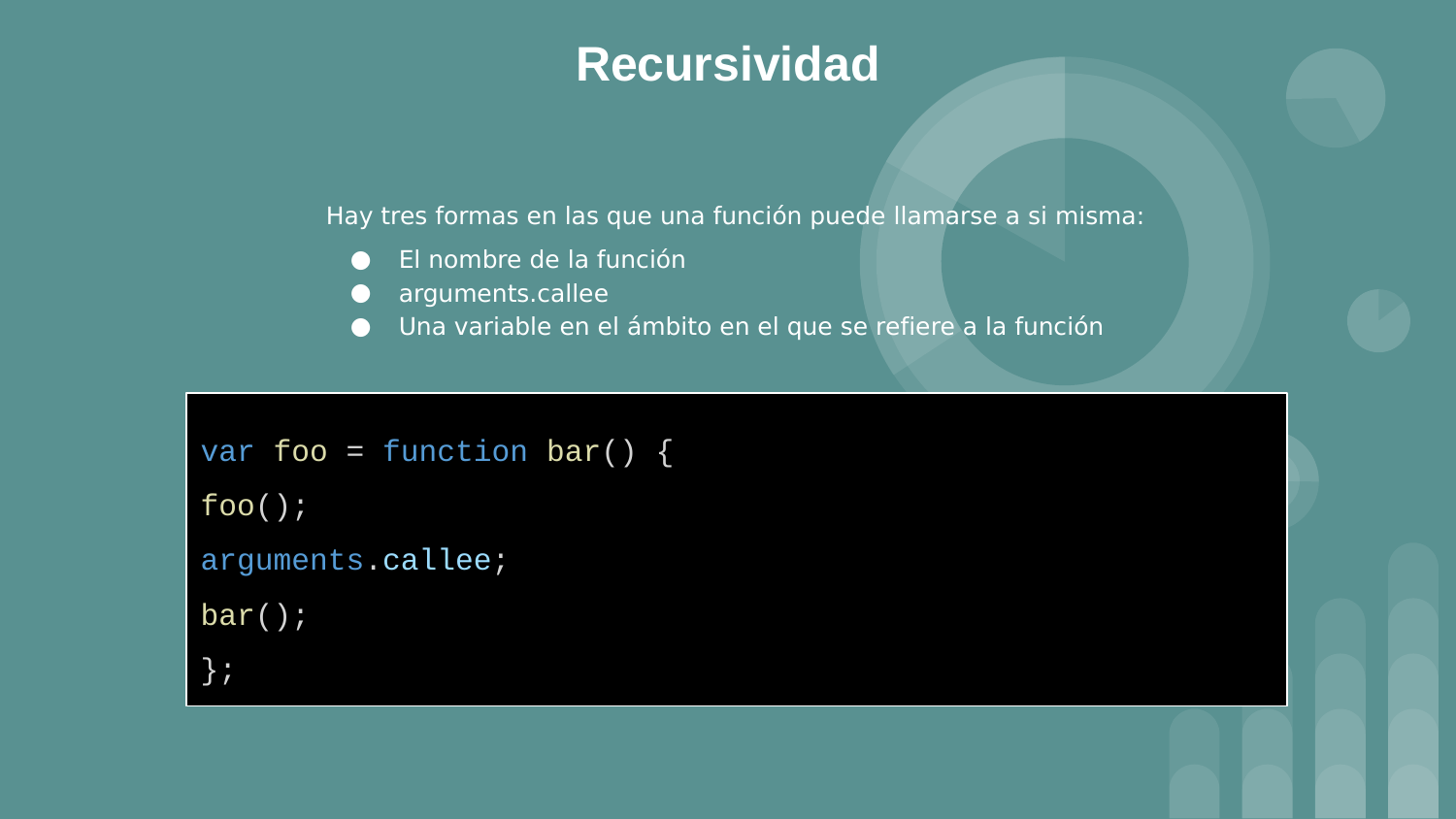

Hay tres formas en las que una función puede llamarse a si misma:
El nombre de la función
arguments.callee
Una variable en el ámbito en el que se refiere a la función
# Recursividad
var foo = function bar() {
foo();
arguments.callee;
bar();
};